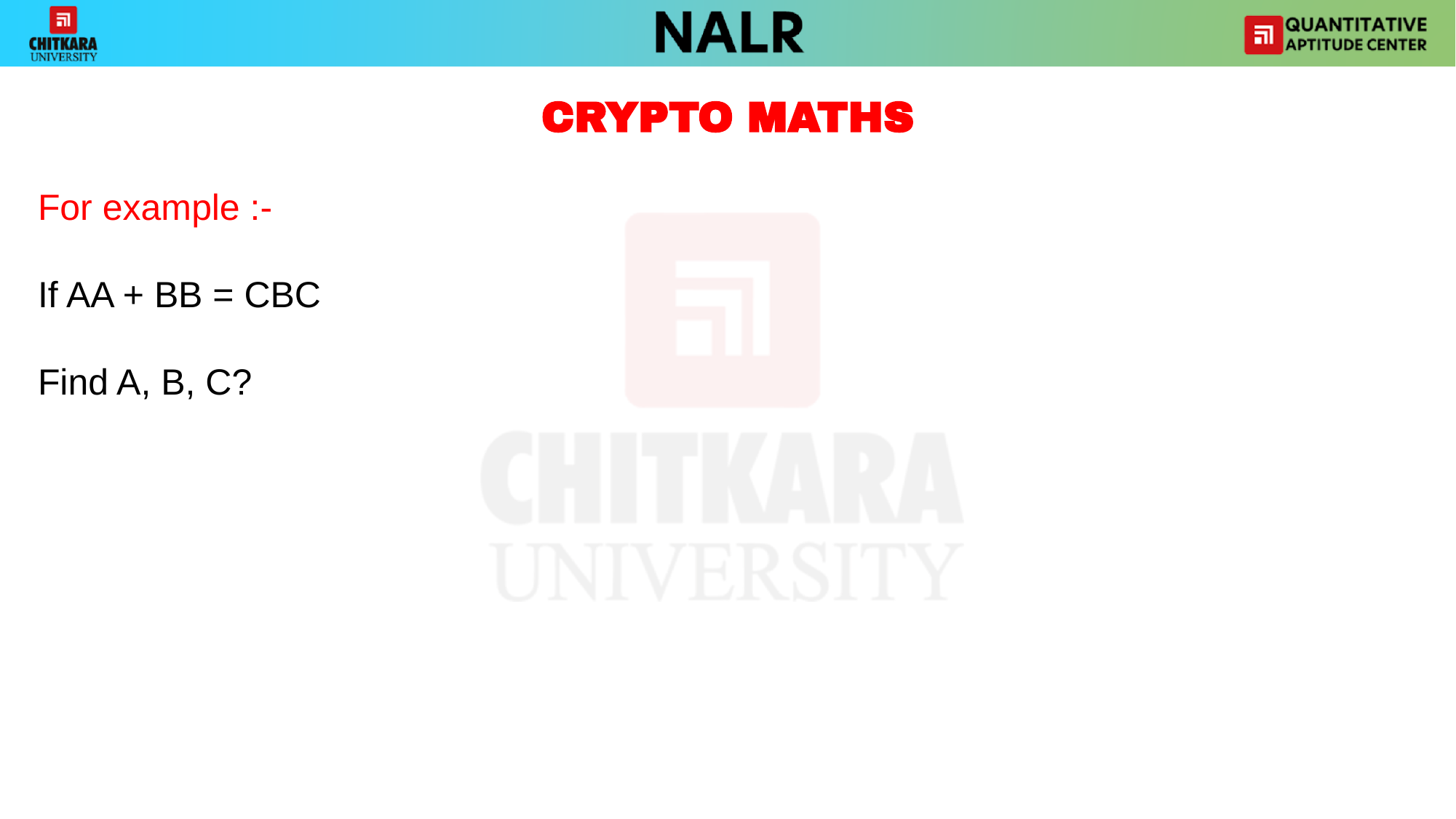

CRYPTO MATHS

For example :-

If AA + BB = CBC

Find A, B, C?